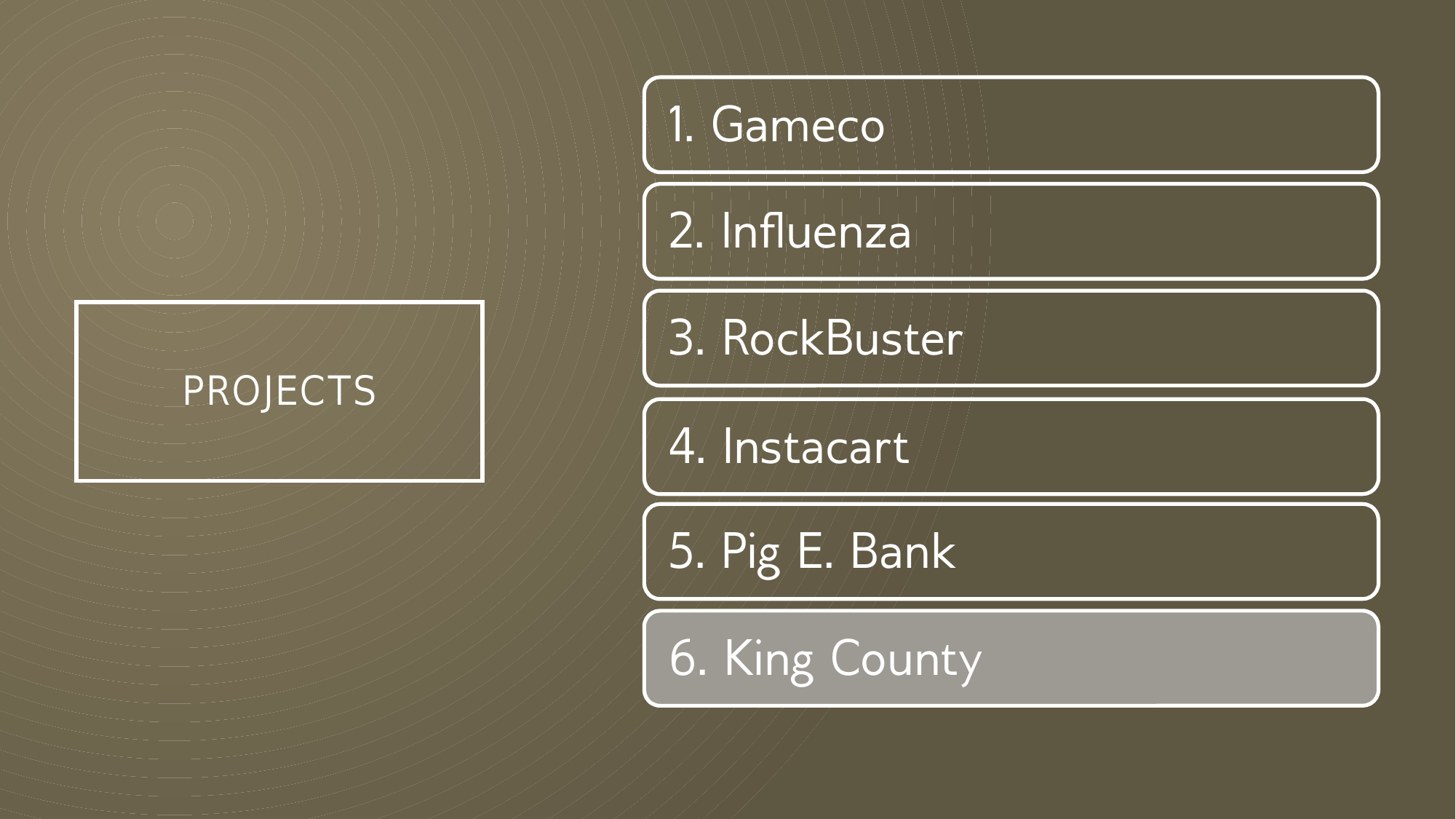

1. Gameco
2. Influenza
3. RockBuster
4. Instacart
5. Pig E. Bank
6. King County
# Projects